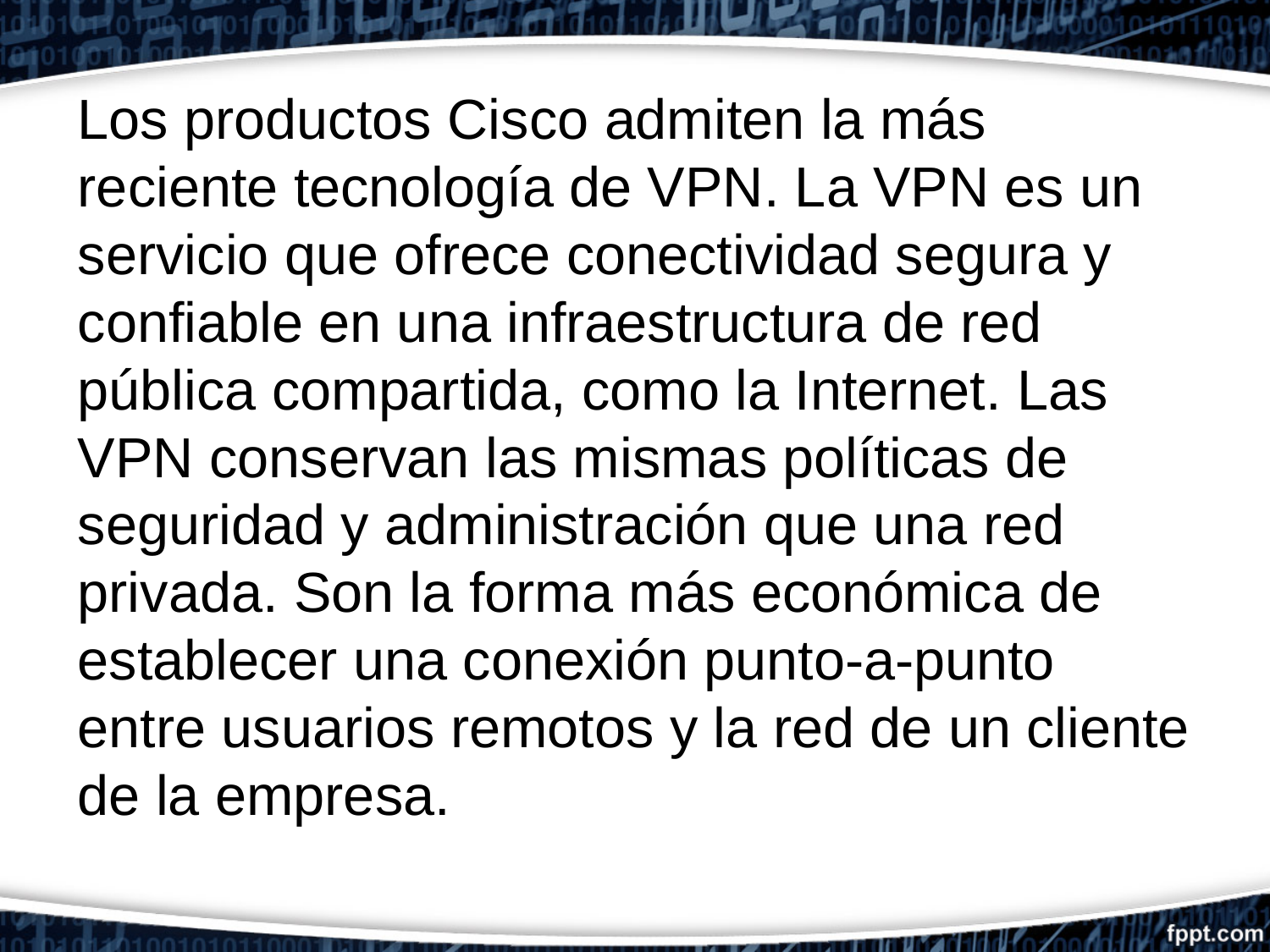

Los productos Cisco admiten la más reciente tecnología de VPN. La VPN es un servicio que ofrece conectividad segura y confiable en una infraestructura de red pública compartida, como la Internet. Las VPN conservan las mismas políticas de seguridad y administración que una red privada. Son la forma más económica de establecer una conexión punto-a-punto entre usuarios remotos y la red de un cliente de la empresa.